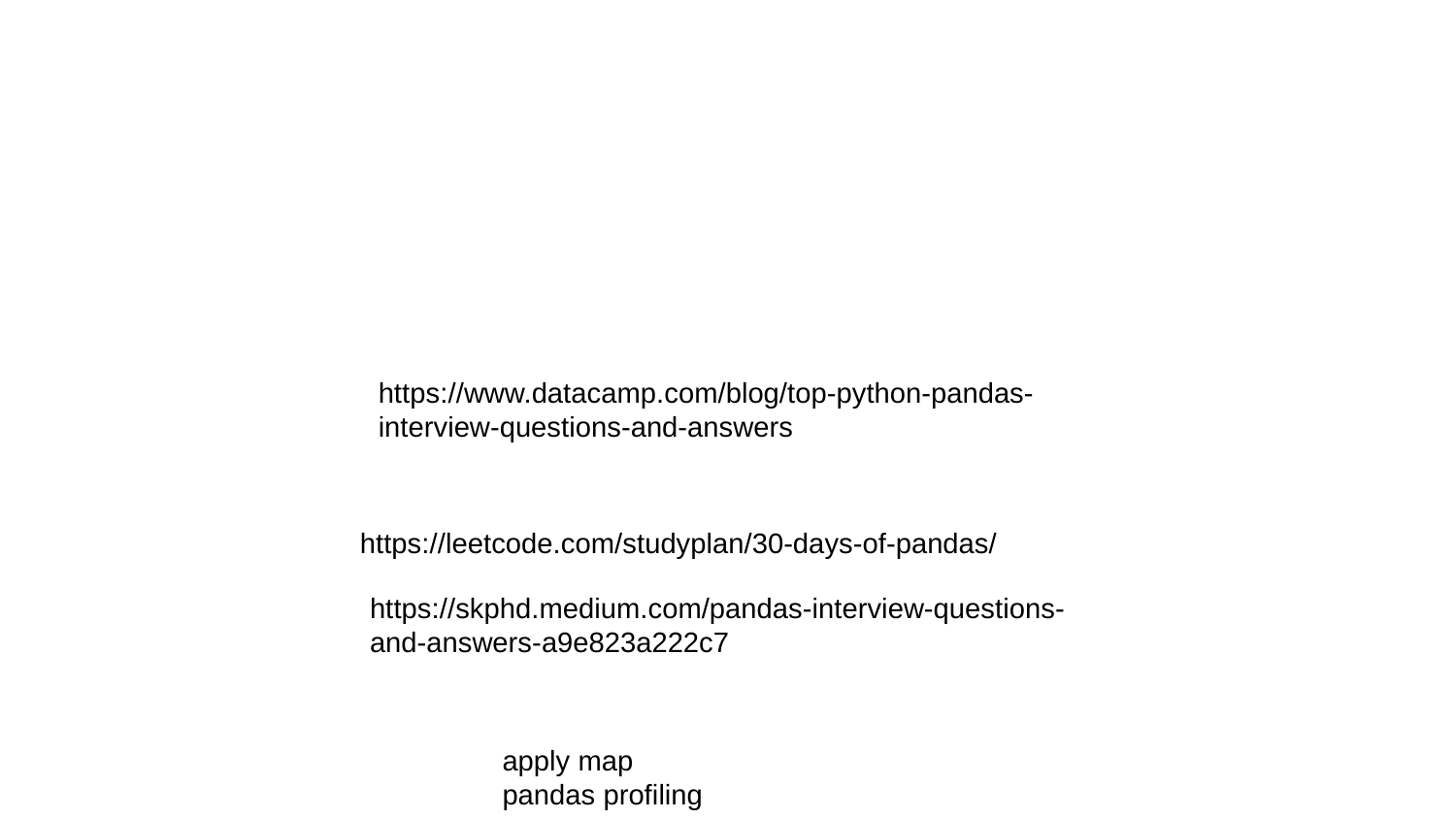

https://www.datacamp.com/blog/top-python-pandas-interview-questions-and-answers
https://leetcode.com/studyplan/30-days-of-pandas/
https://skphd.medium.com/pandas-interview-questions-and-answers-a9e823a222c7
apply map
pandas profiling